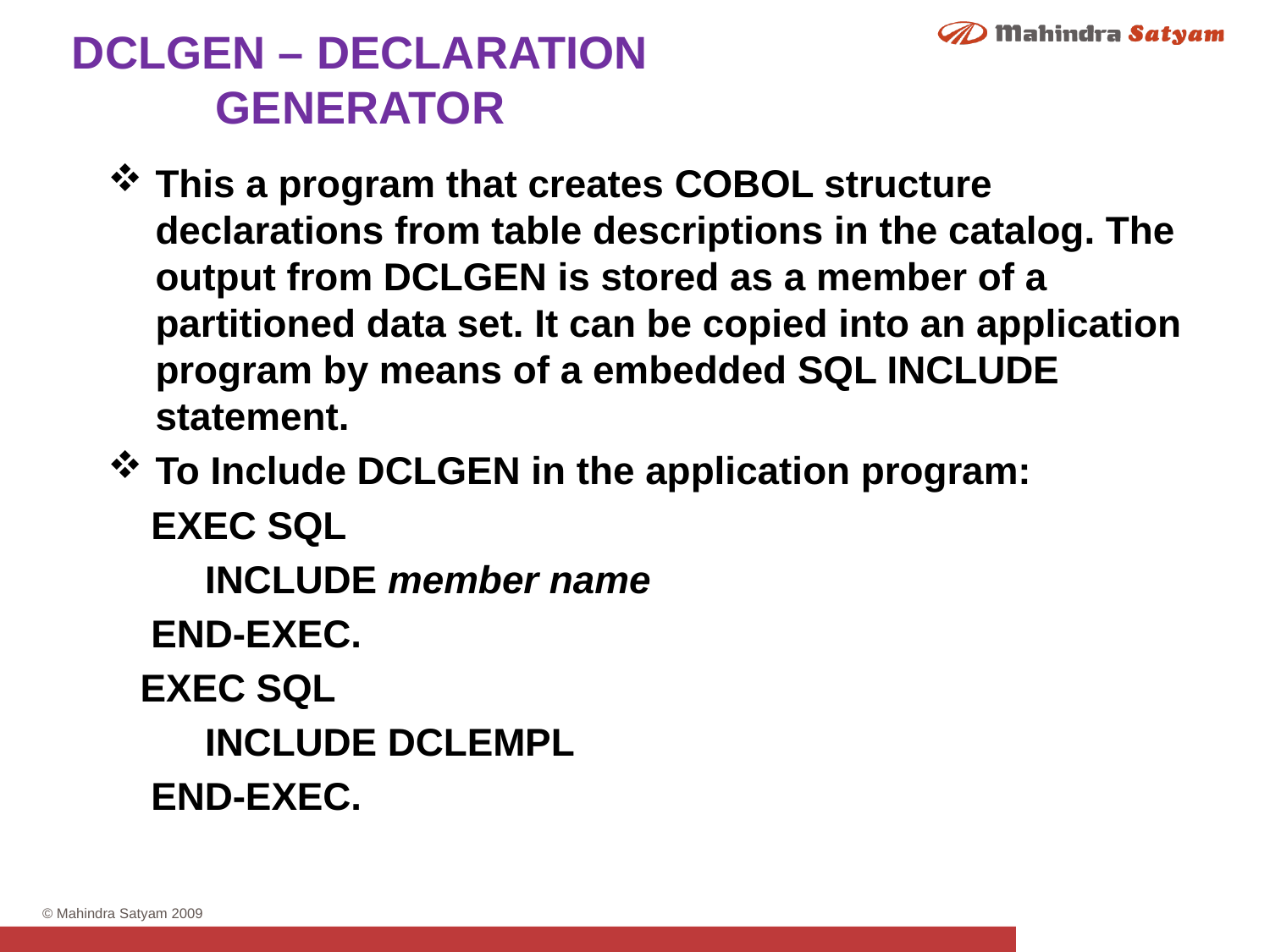

DCLGEN – DECLARATION GENERATOR
This a program that creates COBOL structure declarations from table descriptions in the catalog. The output from DCLGEN is stored as a member of a partitioned data set. It can be copied into an application program by means of a embedded SQL INCLUDE statement.
To Include DCLGEN in the application program:
    EXEC SQL
         INCLUDE member name
    END-EXEC.
   EXEC SQL
         INCLUDE DCLEMPL
    END-EXEC.